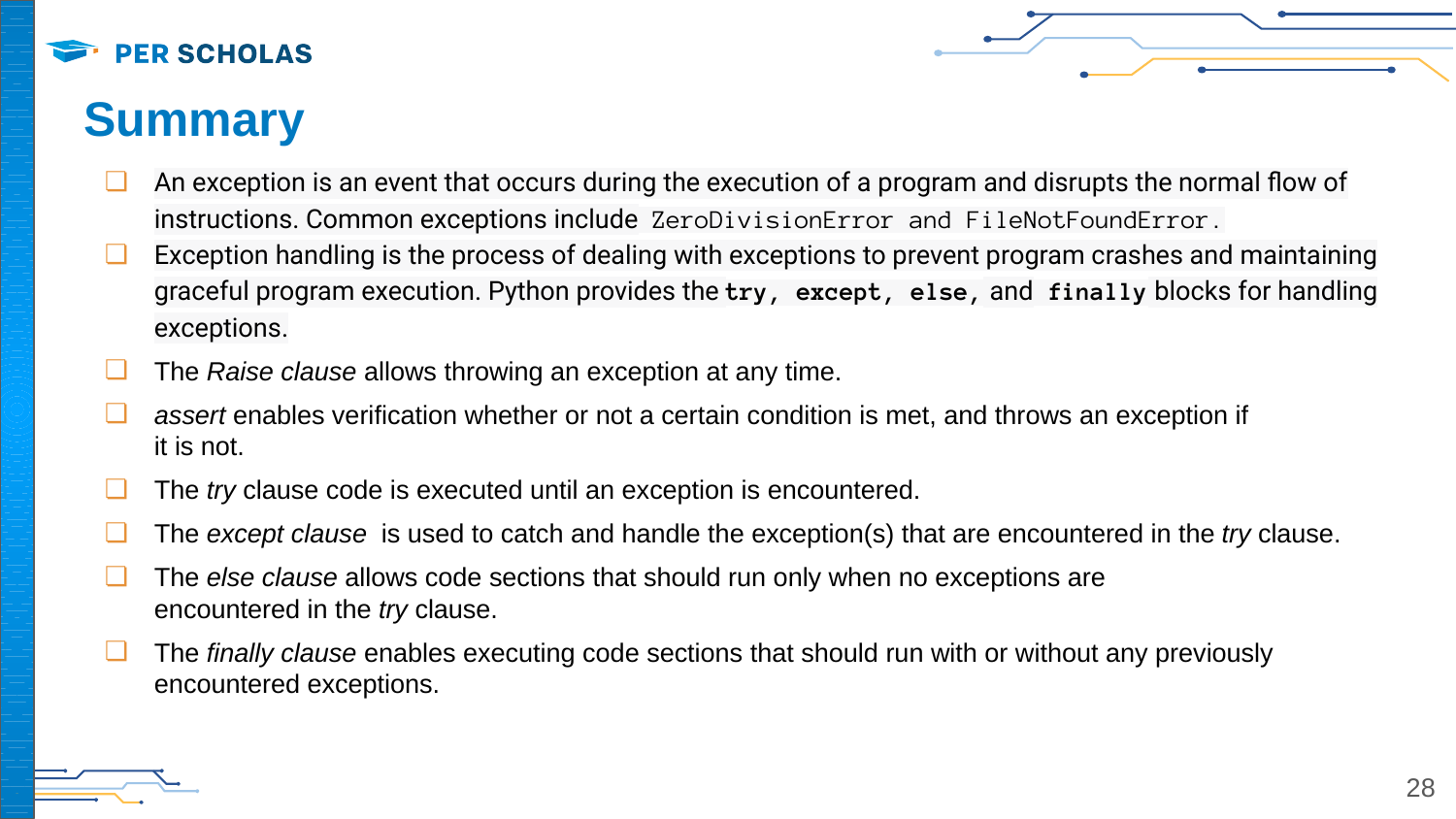

# Summary
An exception is an event that occurs during the execution of a program and disrupts the normal flow of instructions. Common exceptions include ZeroDivisionError and FileNotFoundError.
Exception handling is the process of dealing with exceptions to prevent program crashes and maintaining graceful program execution. Python provides the try, except, else, and finally blocks for handling exceptions.
The Raise clause allows throwing an exception at any time.
assert enables verification whether or not a certain condition is met, and throws an exception if it is not.
The try clause code is executed until an exception is encountered.
The except clause  is used to catch and handle the exception(s) that are encountered in the try clause.
The else clause allows code sections that should run only when no exceptions are encountered in the try clause.
The finally clause enables executing code sections that should run with or without any previously encountered exceptions.
28